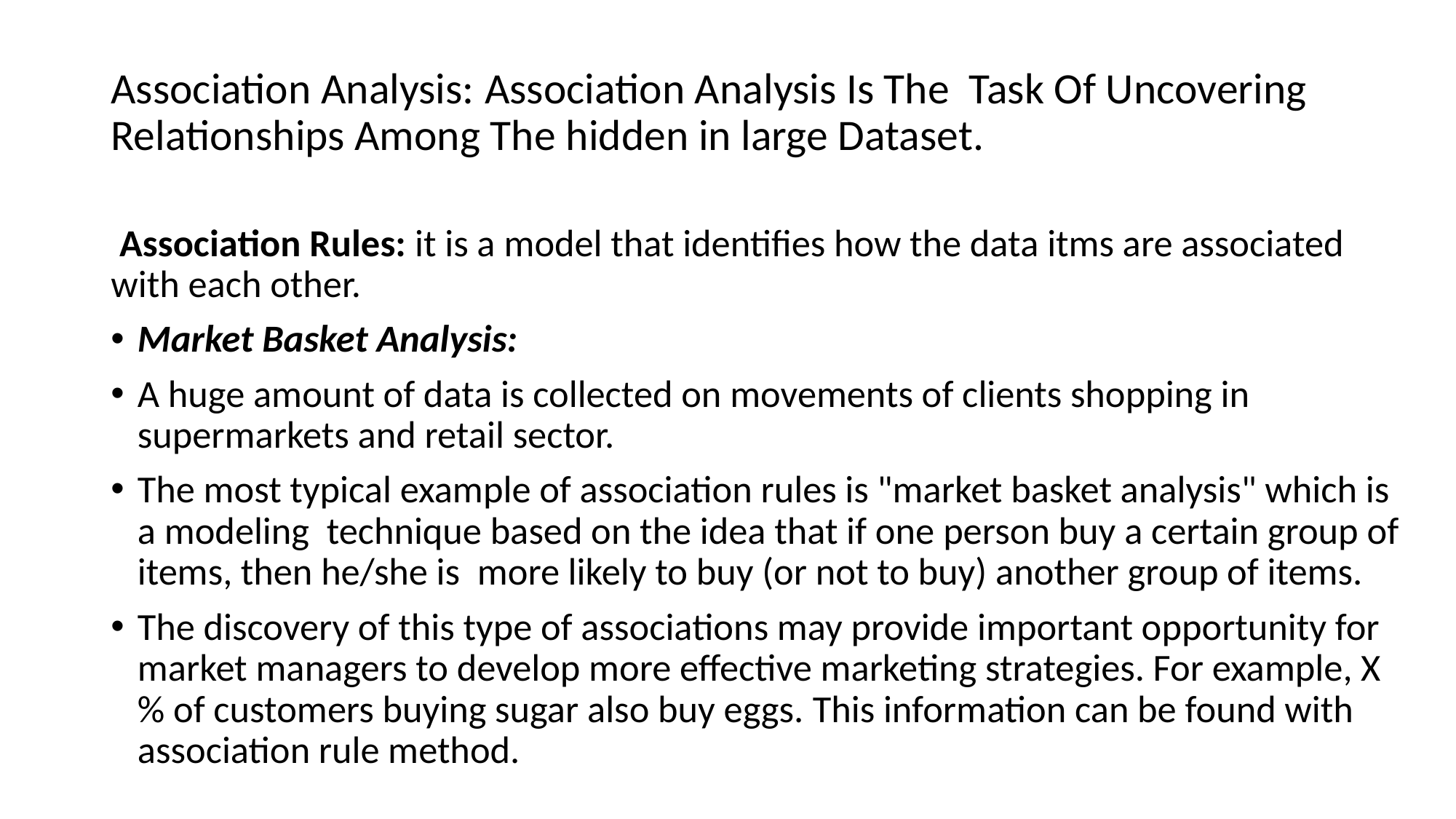

# Association Analysis: Association Analysis Is The  Task Of Uncovering Relationships Among The hidden in large Dataset.
 Association Rules: it is a model that identifies how the data itms are associated with each other.
Market Basket Analysis:
A huge amount of data is collected on movements of clients shopping in supermarkets and retail sector.
The most typical example of association rules is "market basket analysis" which is a modeling  technique based on the idea that if one person buy a certain group of items, then he/she is  more likely to buy (or not to buy) another group of items.
The discovery of this type of associations may provide important opportunity for market managers to develop more effective marketing strategies. For example, X% of customers buying sugar also buy eggs. This information can be found with association rule method.